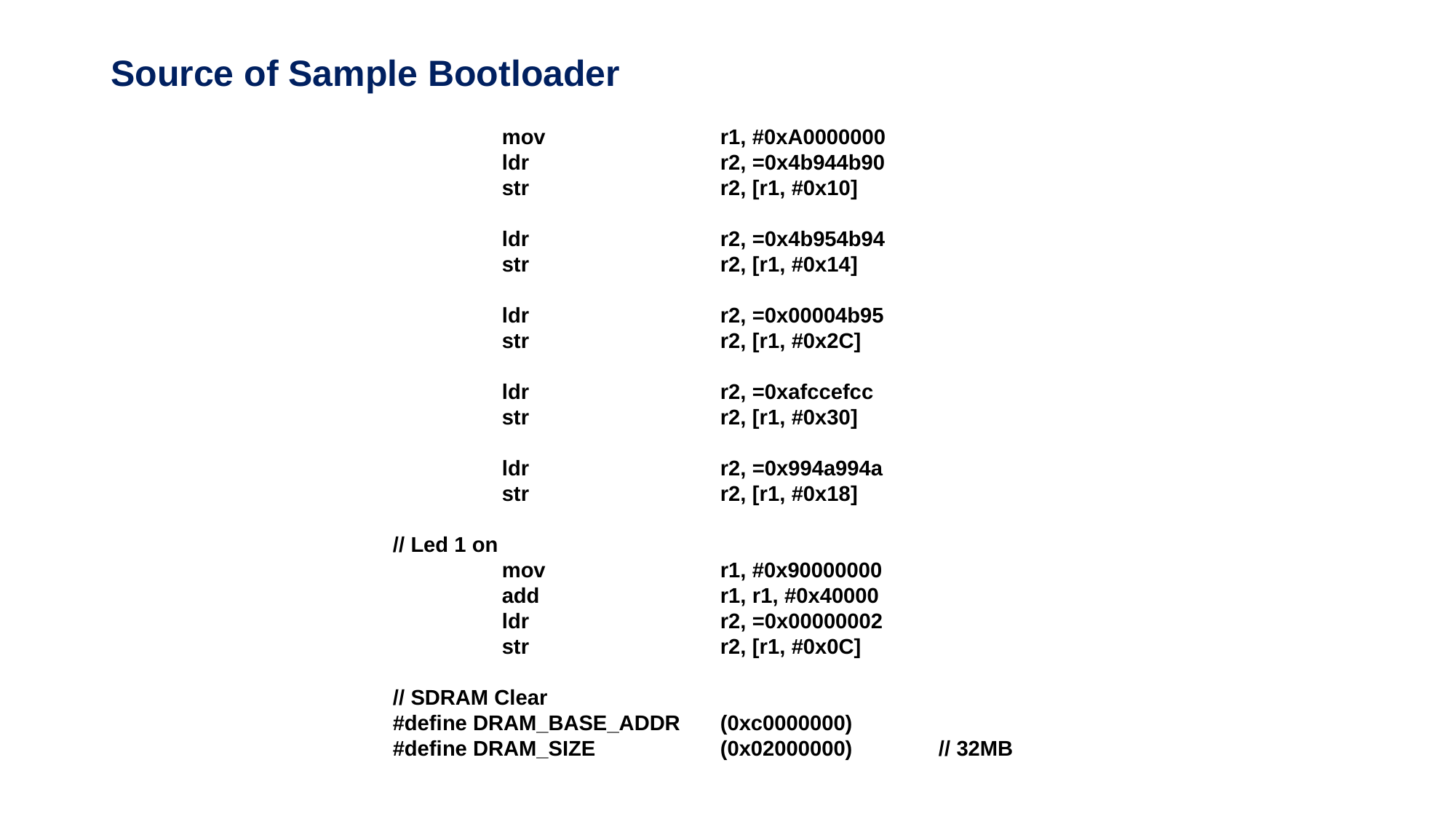

# Source of Sample Bootloader
	mov		r1, #0xA0000000
	ldr		r2, =0x4b944b90
	str		r2, [r1, #0x10]

	ldr		r2, =0x4b954b94
	str		r2, [r1, #0x14]

	ldr		r2, =0x00004b95
	str		r2, [r1, #0x2C]

	ldr		r2, =0xafccefcc
	str		r2, [r1, #0x30]

	ldr		r2, =0x994a994a
	str		r2, [r1, #0x18]

// Led 1 on
	mov		r1, #0x90000000
	add		r1, r1, #0x40000
	ldr		r2, =0x00000002
	str		r2, [r1, #0x0C]

// SDRAM Clear
#define DRAM_BASE_ADDR	(0xc0000000)
#define DRAM_SIZE		(0x02000000)	// 32MB